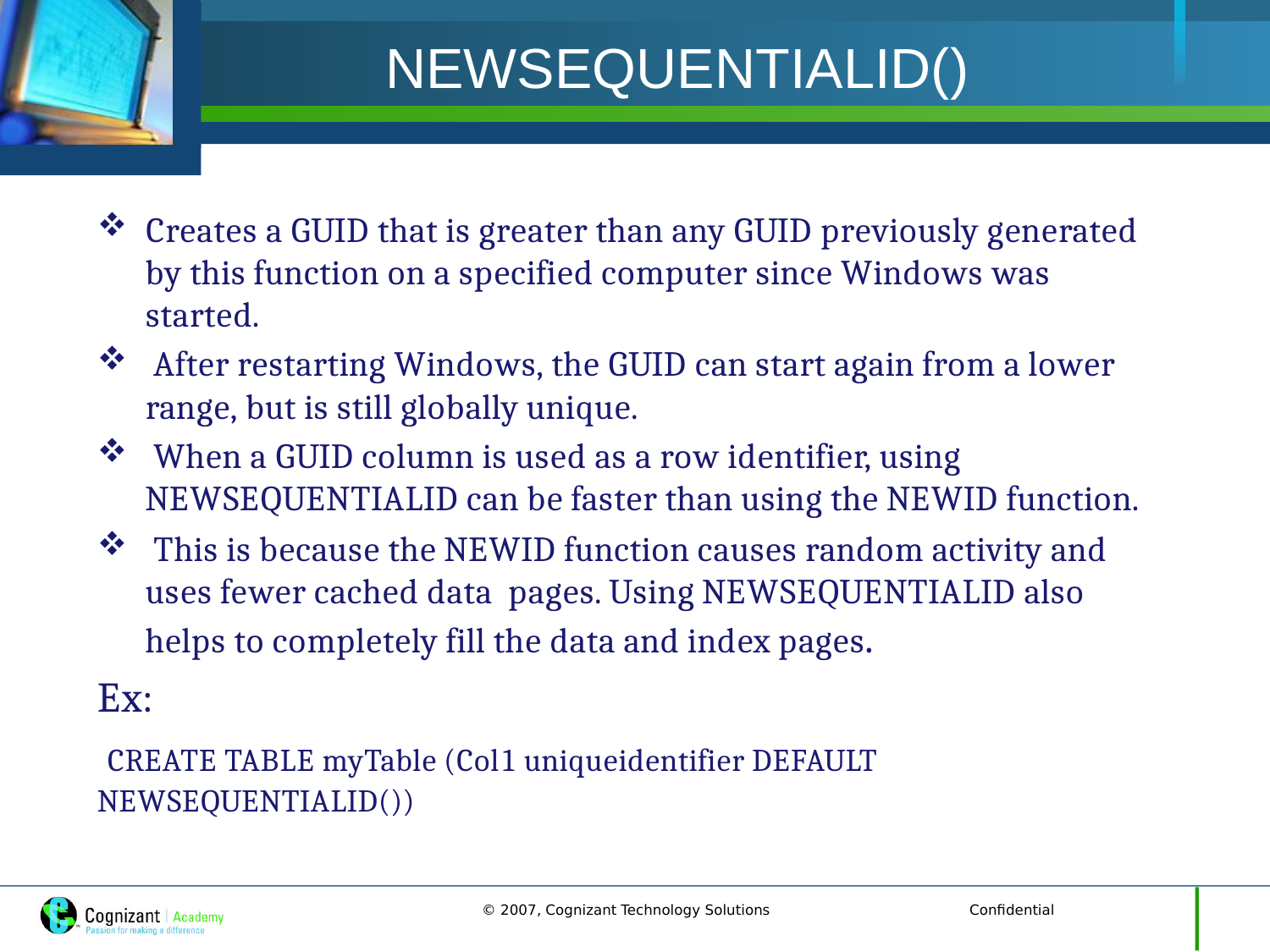

# NEWSEQUENTIALID()
Creates a GUID that is greater than any GUID previously generated by this function on a specified computer since Windows was started.
 After restarting Windows, the GUID can start again from a lower range, but is still globally unique.
 When a GUID column is used as a row identifier, using NEWSEQUENTIALID can be faster than using the NEWID function.
 This is because the NEWID function causes random activity and uses fewer cached data  pages. Using NEWSEQUENTIALID also helps to completely fill the data and index pages.
Ex:
 CREATE TABLE myTable (Col1 uniqueidentifier DEFAULT    NEWSEQUENTIALID())